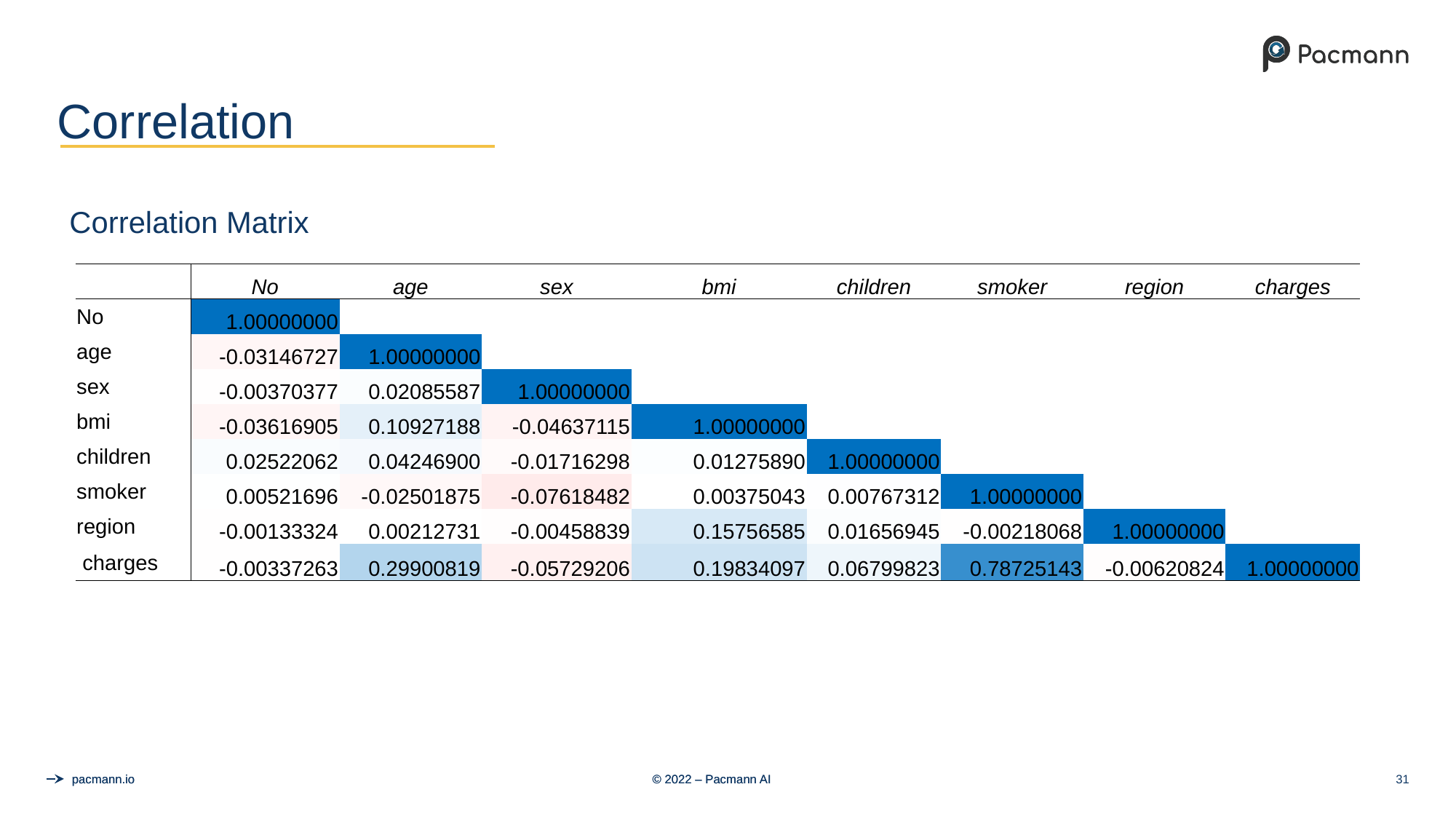

# Correlation
Correlation Matrix
|  | No | age | sex | bmi | children | smoker | region | charges |
| --- | --- | --- | --- | --- | --- | --- | --- | --- |
| No | 1.00000000 |  |  |  |  |  |  |  |
| age | -0.03146727 | 1.00000000 |  |  |  |  |  |  |
| sex | -0.00370377 | 0.02085587 | 1.00000000 |  |  |  |  |  |
| bmi | -0.03616905 | 0.10927188 | -0.04637115 | 1.00000000 |  |  |  |  |
| children | 0.02522062 | 0.04246900 | -0.01716298 | 0.01275890 | 1.00000000 |  |  |  |
| smoker | 0.00521696 | -0.02501875 | -0.07618482 | 0.00375043 | 0.00767312 | 1.00000000 |  |  |
| region | -0.00133324 | 0.00212731 | -0.00458839 | 0.15756585 | 0.01656945 | -0.00218068 | 1.00000000 |  |
| charges | -0.00337263 | 0.29900819 | -0.05729206 | 0.19834097 | 0.06799823 | 0.78725143 | -0.00620824 | 1.00000000 |